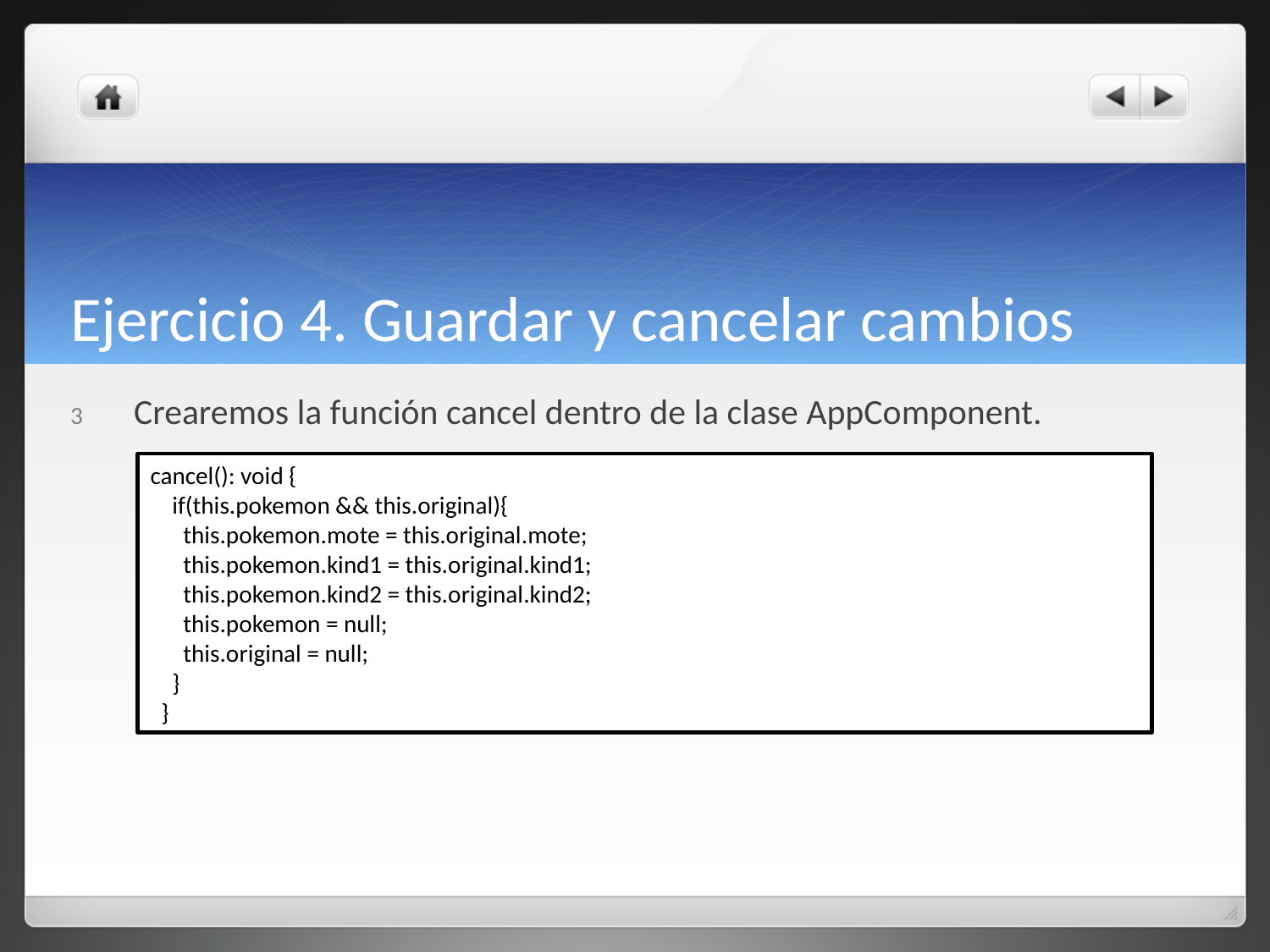

# Ejercicio 4. Guardar y cancelar cambios
Crearemos la función cancel dentro de la clase AppComponent.

cancel(): void {
    if(this.pokemon && this.original){
      this.pokemon.mote = this.original.mote;
      this.pokemon.kind1 = this.original.kind1;
      this.pokemon.kind2 = this.original.kind2;
      this.pokemon = null;
      this.original = null;
    }
  }